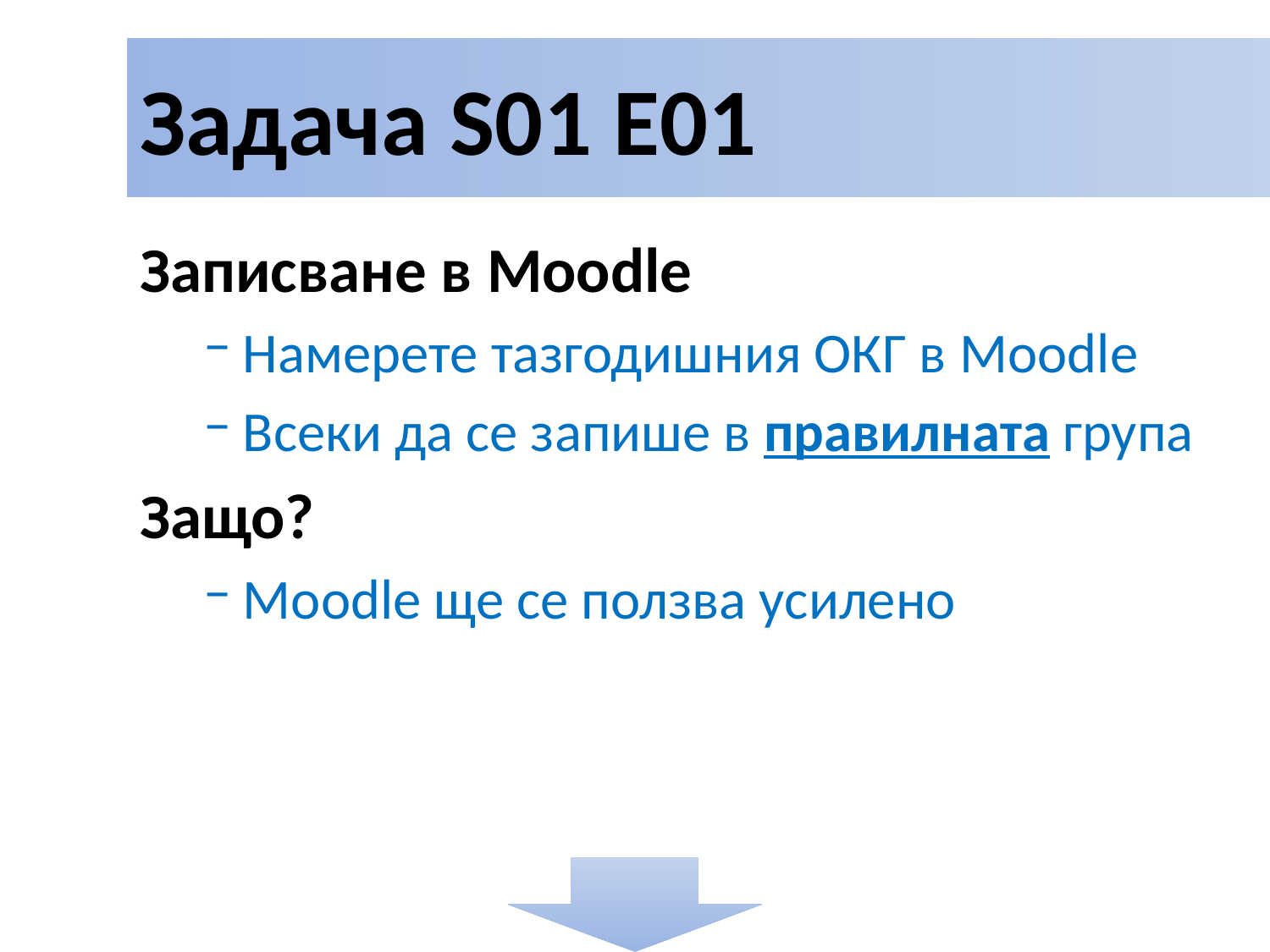

# Задача S01 E01
Записване в Moodle
Намерете тазгодишния ОКГ в Moodle
Всеки да се запише в правилната група
Защо?
Moodle ще се ползва усилено